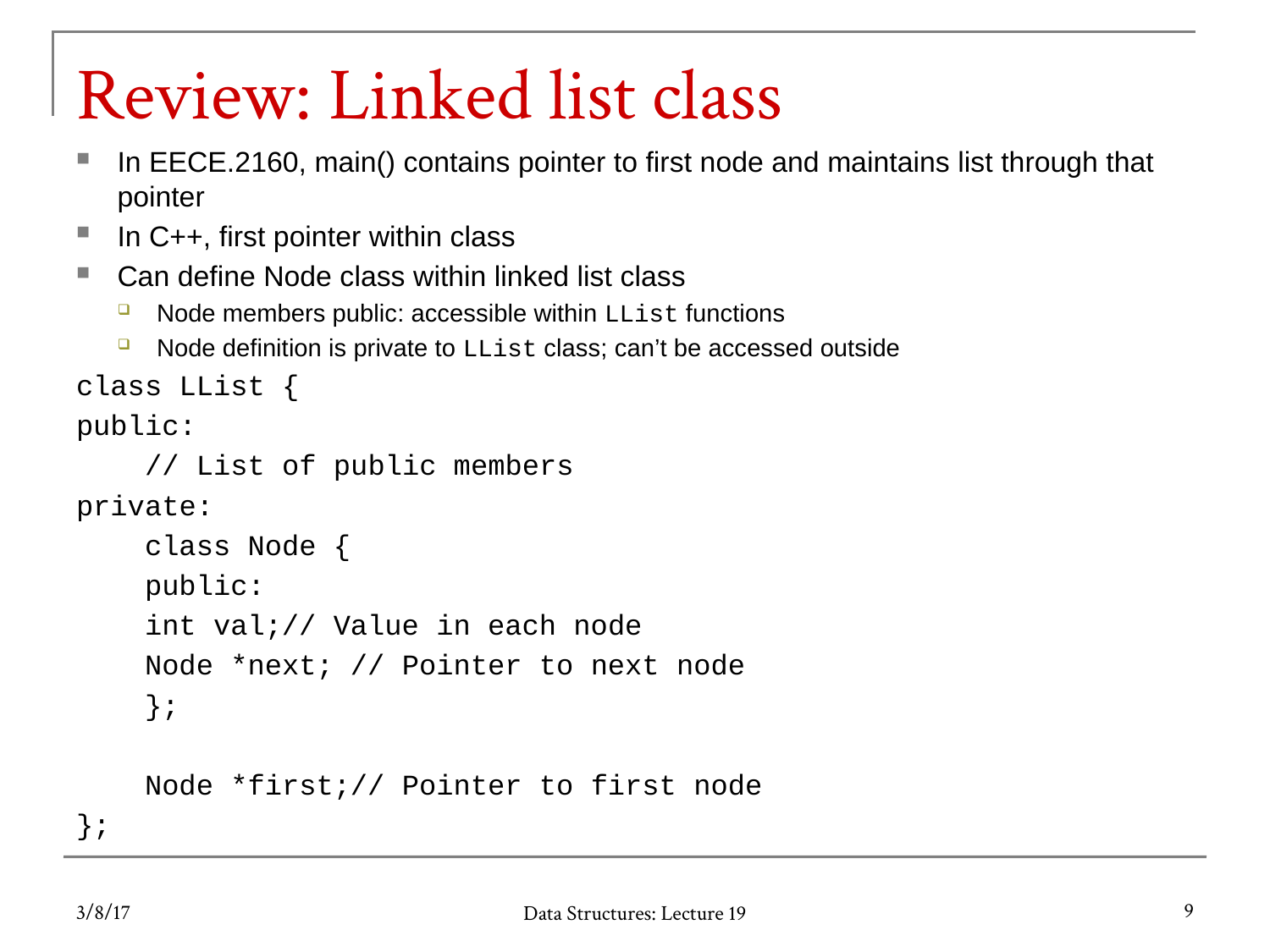

# Review: Linked list class
In EECE.2160, main() contains pointer to first node and maintains list through that pointer
In C++, first pointer within class
Can define Node class within linked list class
Node members public: accessible within LList functions
Node definition is private to LList class; can’t be accessed outside
class LList {
public:
	// List of public members
private:
	class Node {
	public:
		int val;		// Value in each node
		Node *next;	// Pointer to next node
	};

	Node *first;	// Pointer to first node
};
3/8/17
9
Data Structures: Lecture 19